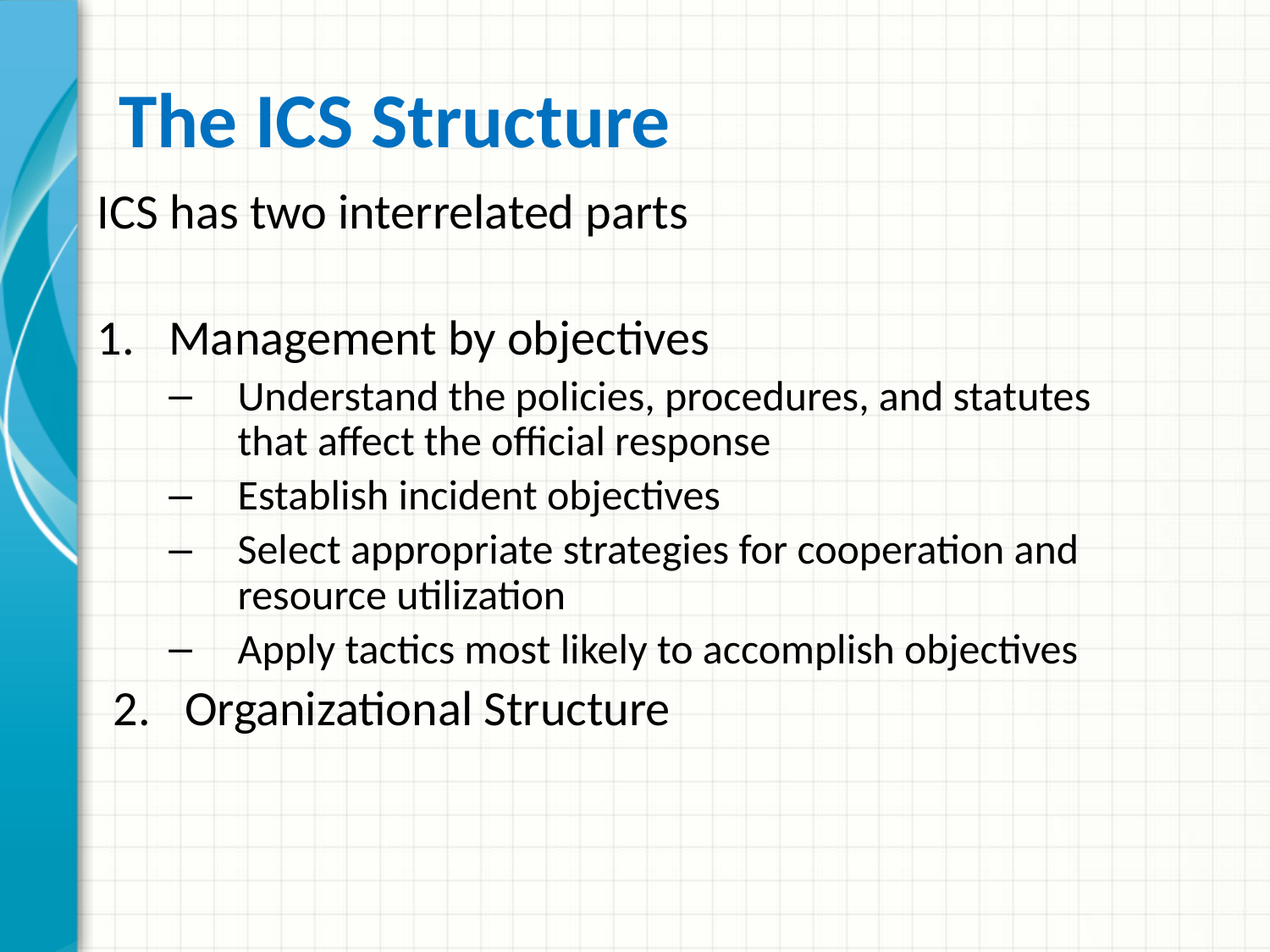

# The ICS Structure
ICS has two interrelated parts

Management by objectives
Understand the policies, procedures, and statutes that affect the official response
Establish incident objectives
Select appropriate strategies for cooperation and resource utilization
Apply tactics most likely to accomplish objectives
Organizational Structure